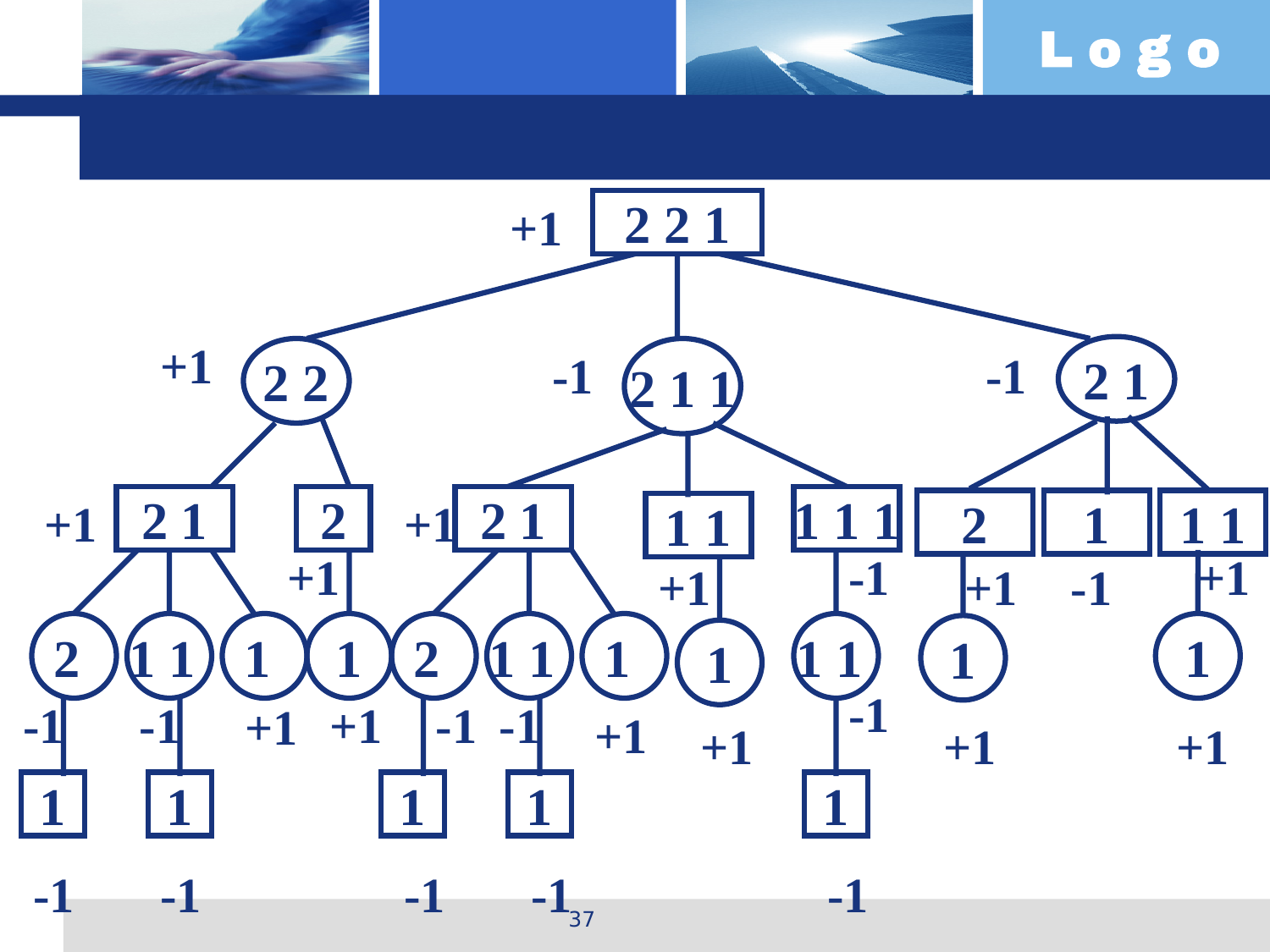

+1
2 2 1

+1
2 1
2 2
-1
2 1 1
-1

+1
2 1
2
+1
2 1
1 1 1
2
1
1 1
1 1
+1
-1
+1

+1

+1
-1

2
1 1
1
 1
2
1 1
1
1 1
 1
 1
 1
-1
-1
-1
+1
-1
-1
+1

+1

+1
+1
+1
1
1
1
1
1
-1
-1
-1
-1
-1
37